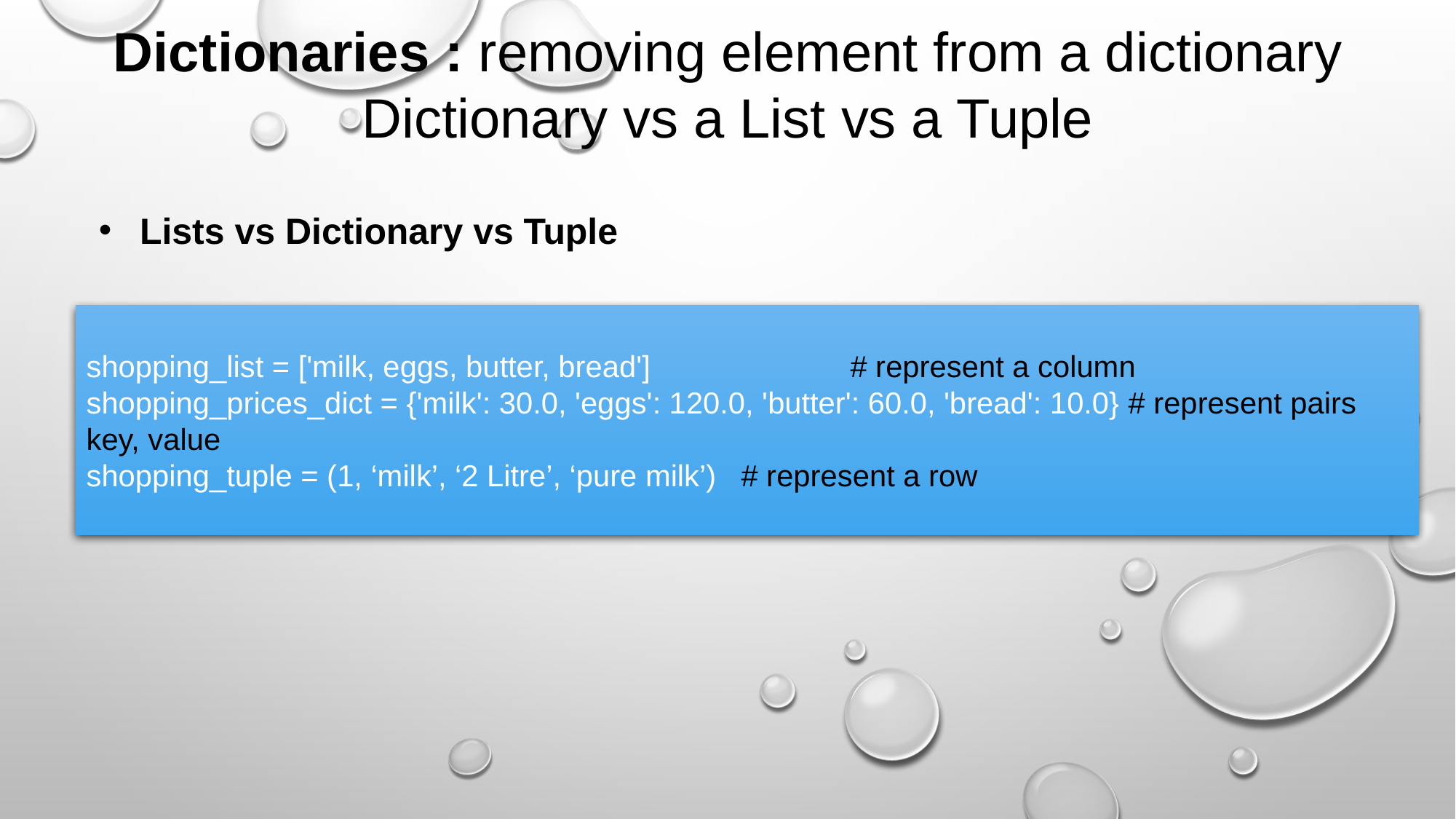

Dictionaries : removing element from a dictionary
Dictionary vs a List vs a Tuple
Lists vs Dictionary vs Tuple

shopping_list = ['milk, eggs, butter, bread'] 		# represent a column
shopping_prices_dict = {'milk': 30.0, 'eggs': 120.0, 'butter': 60.0, 'bread': 10.0} # represent pairs key, value
shopping_tuple = (1, ‘milk’, ‘2 Litre’, ‘pure milk’) 	# represent a row